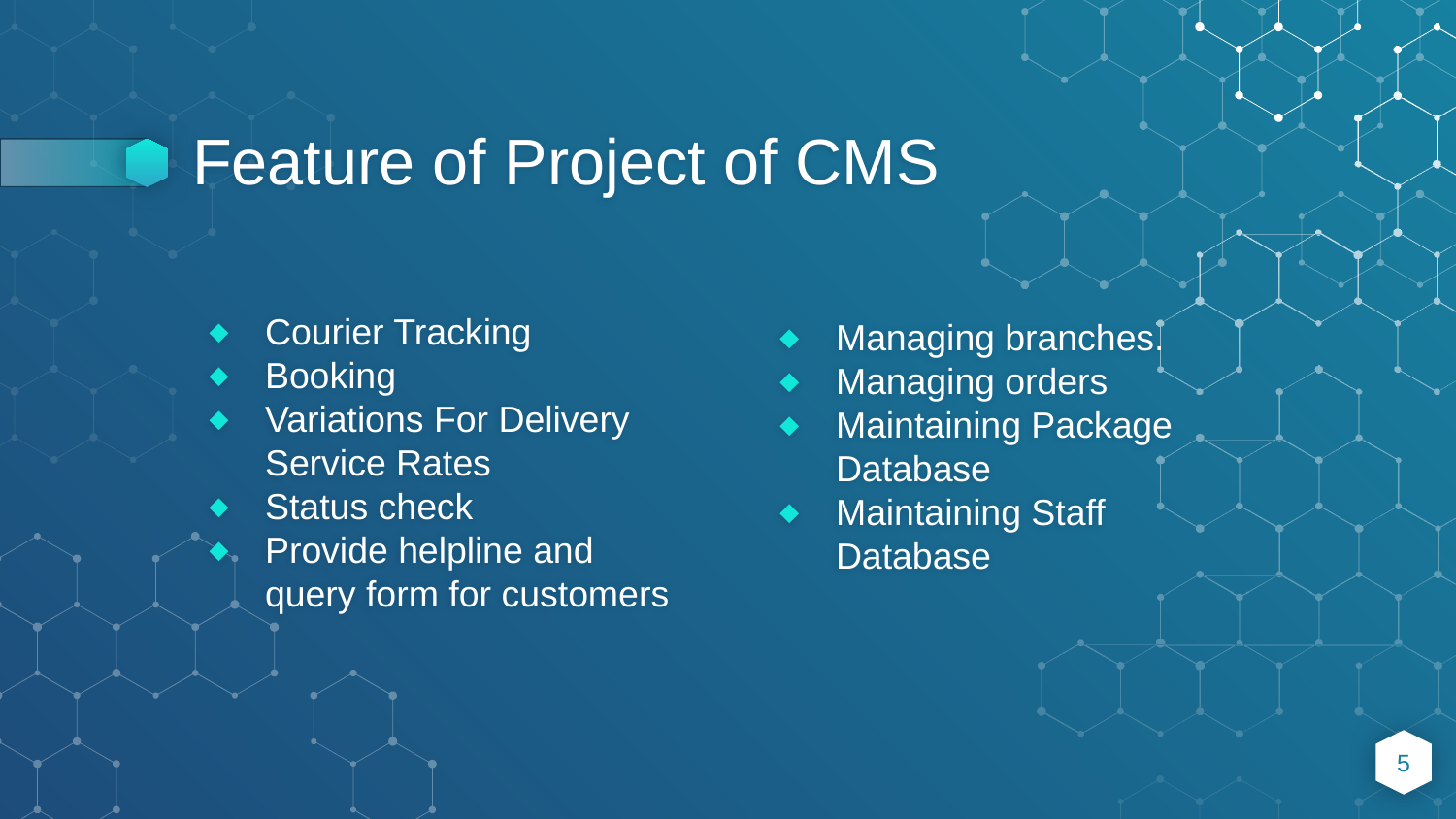

# Feature of Project of CMS

Managing branches.
Managing orders
Maintaining Package Database
Maintaining Staff Database

Courier Tracking
Booking
Variations For Delivery Service Rates
Status check
Provide helpline and query form for customers
5